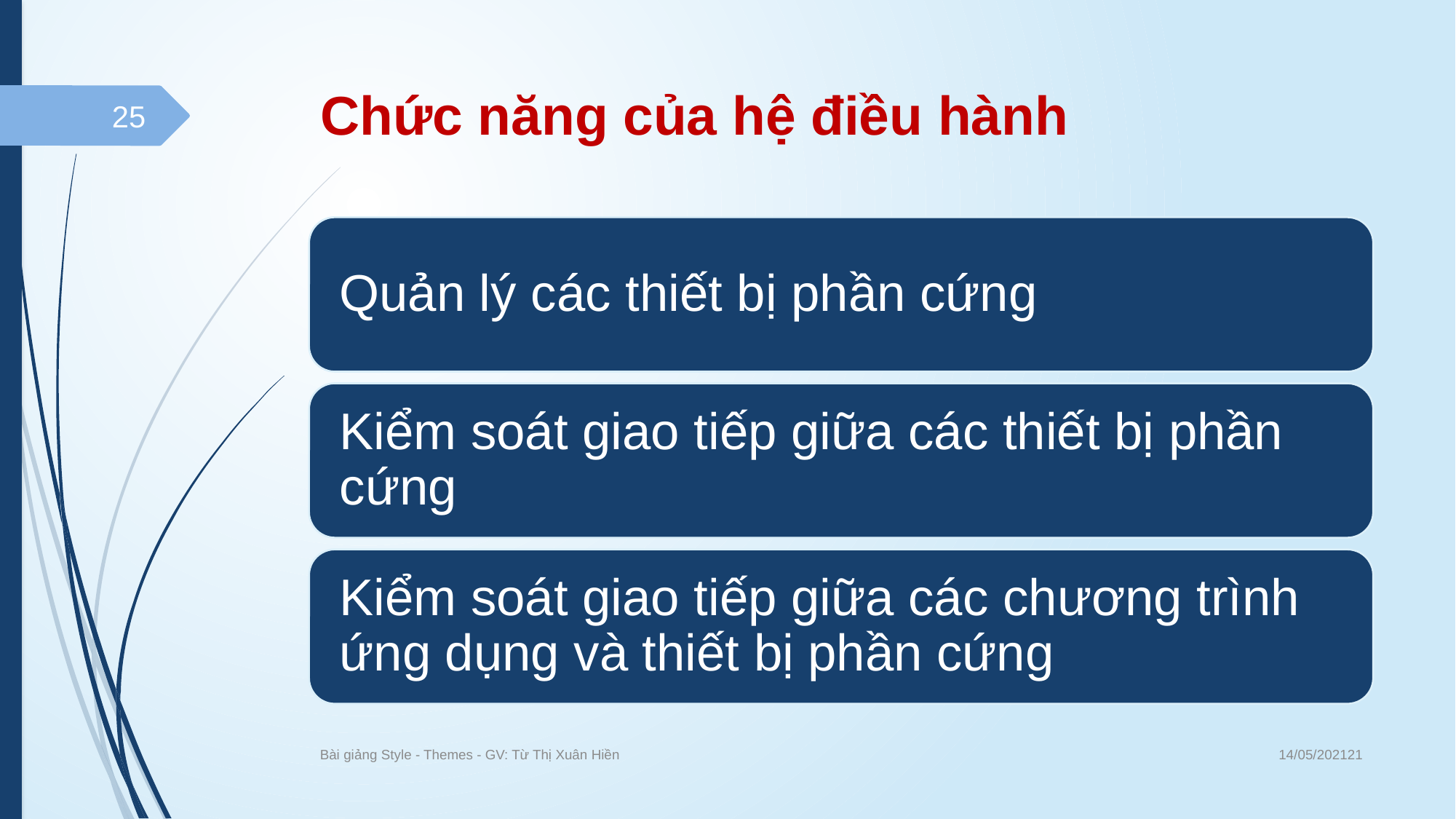

# Chức năng của hệ điều hành
25
Quản lý các thiết bị phần cứng
Kiểm soát giao tiếp giữa các thiết bị phần cứng
Kiểm soát giao tiếp giữa các chương trình ứng dụng và thiết bị phần cứng

14/05/202121
Bài giảng Style - Themes - GV: Từ Thị Xuân Hiền